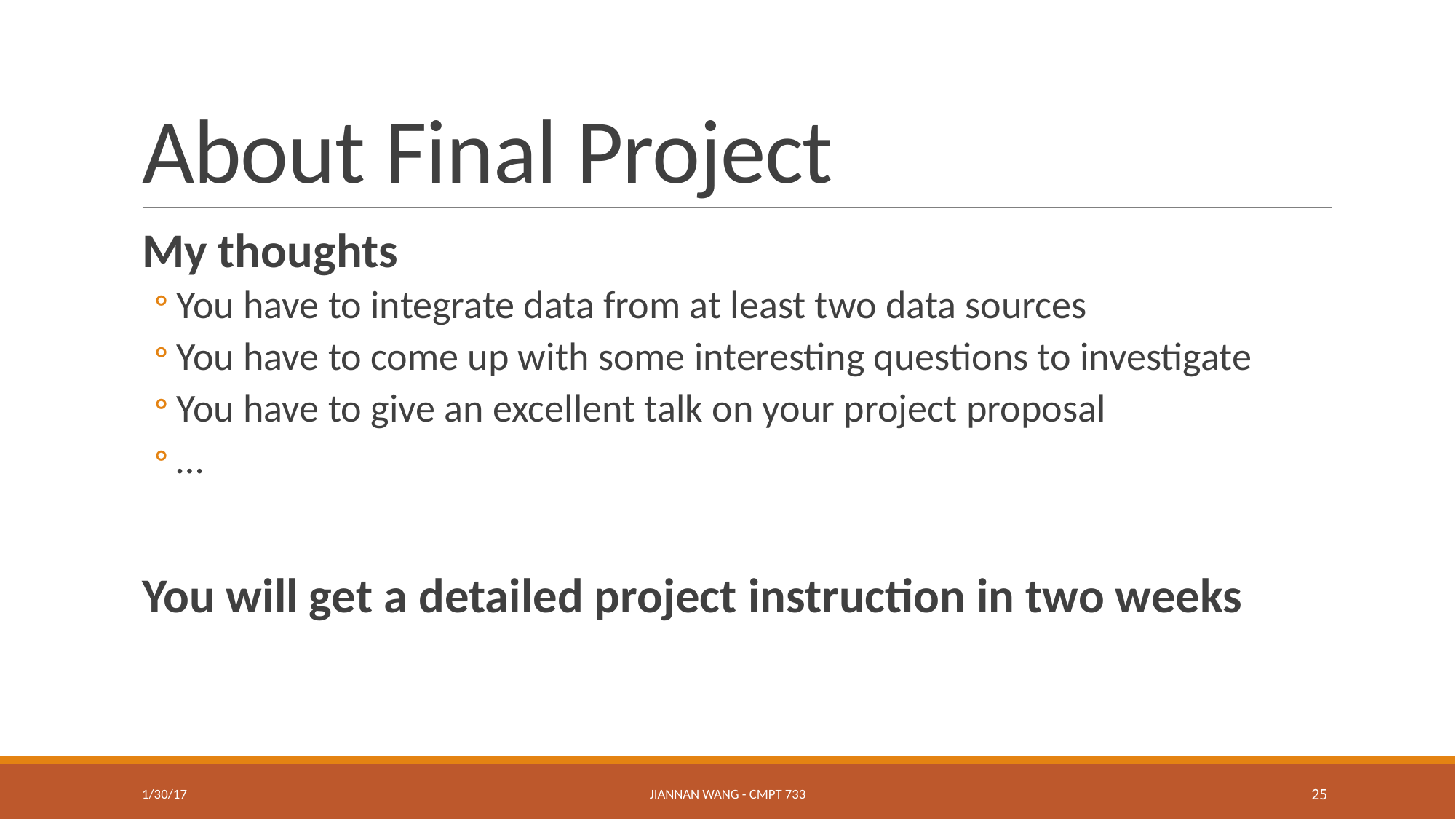

# About Final Project
My thoughts
You have to integrate data from at least two data sources
You have to come up with some interesting questions to investigate
You have to give an excellent talk on your project proposal
…

You will get a detailed project instruction in two weeks

1/30/17
Jiannan Wang - CMPT 733
25